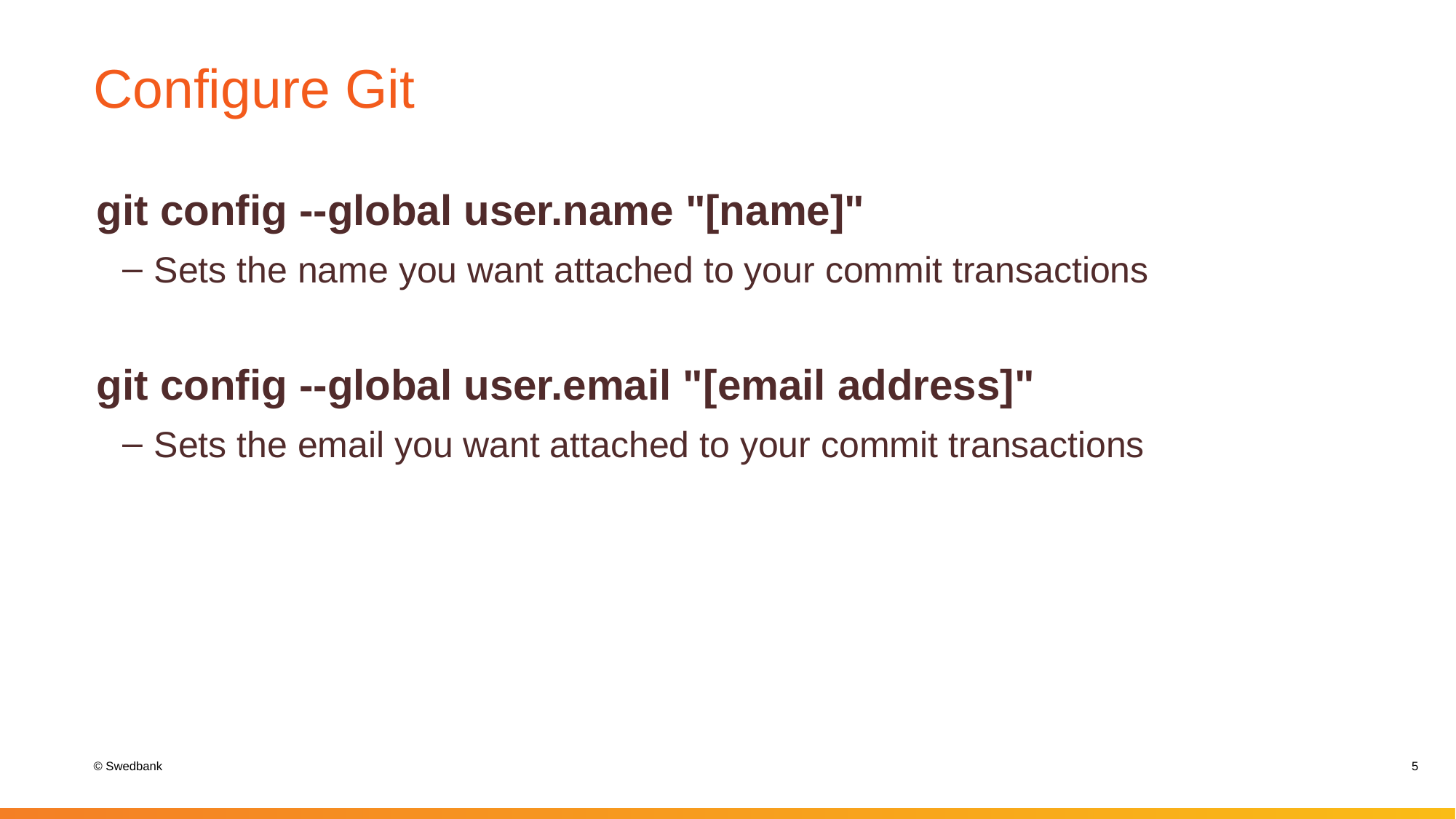

# Configure Git
git config --global user.name "[name]"
 Sets the name you want attached to your commit transactions

git config --global user.email "[email address]"
 Sets the email you want attached to your commit transactions

5